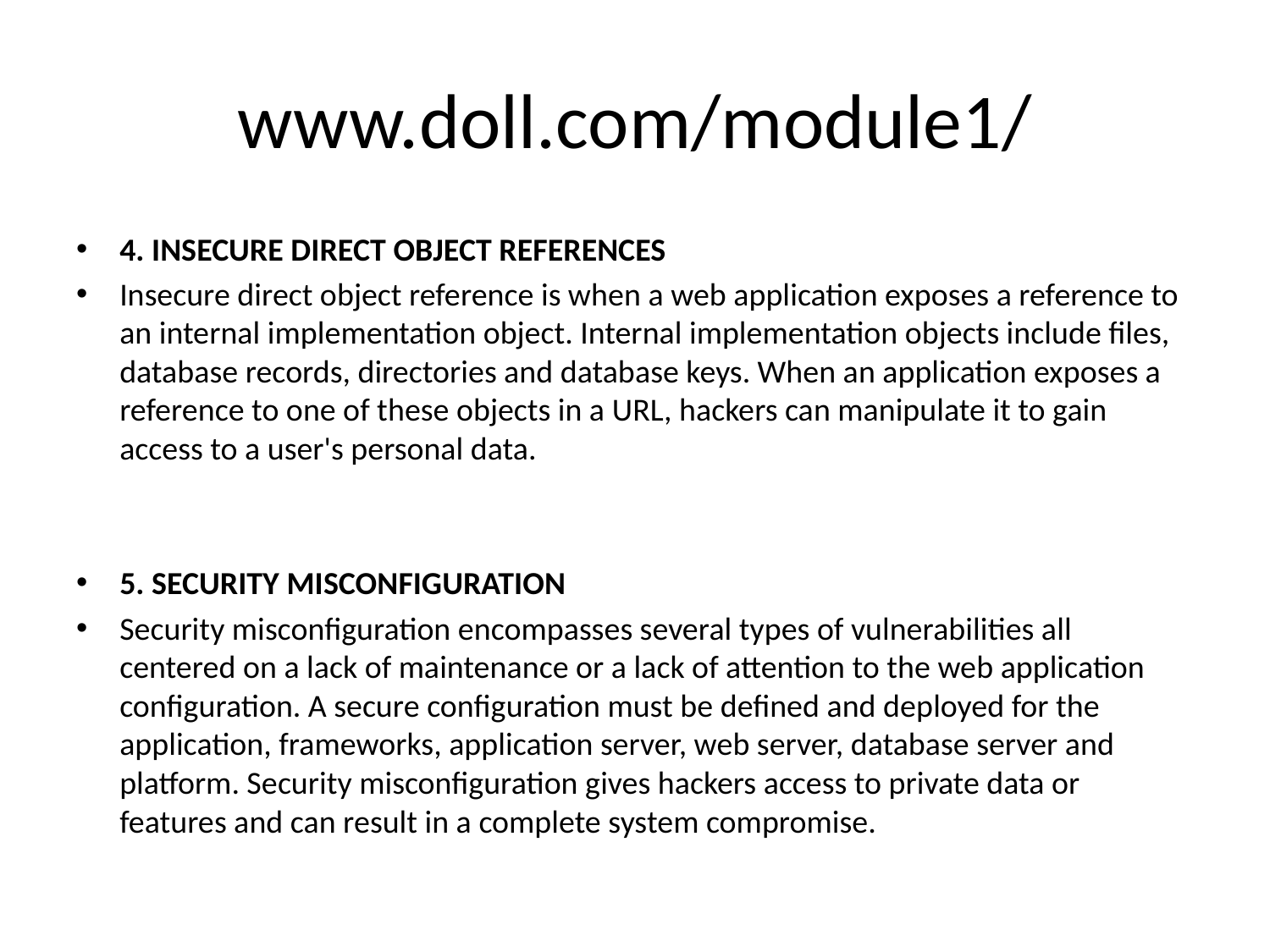

# www.doll.com/module1/
4. INSECURE DIRECT OBJECT REFERENCES
Insecure direct object reference is when a web application exposes a reference to an internal implementation object. Internal implementation objects include files, database records, directories and database keys. When an application exposes a reference to one of these objects in a URL, hackers can manipulate it to gain access to a user's personal data.

5. SECURITY MISCONFIGURATION
Security misconfiguration encompasses several types of vulnerabilities all centered on a lack of maintenance or a lack of attention to the web application configuration. A secure configuration must be defined and deployed for the application, frameworks, application server, web server, database server and platform. Security misconfiguration gives hackers access to private data or features and can result in a complete system compromise.